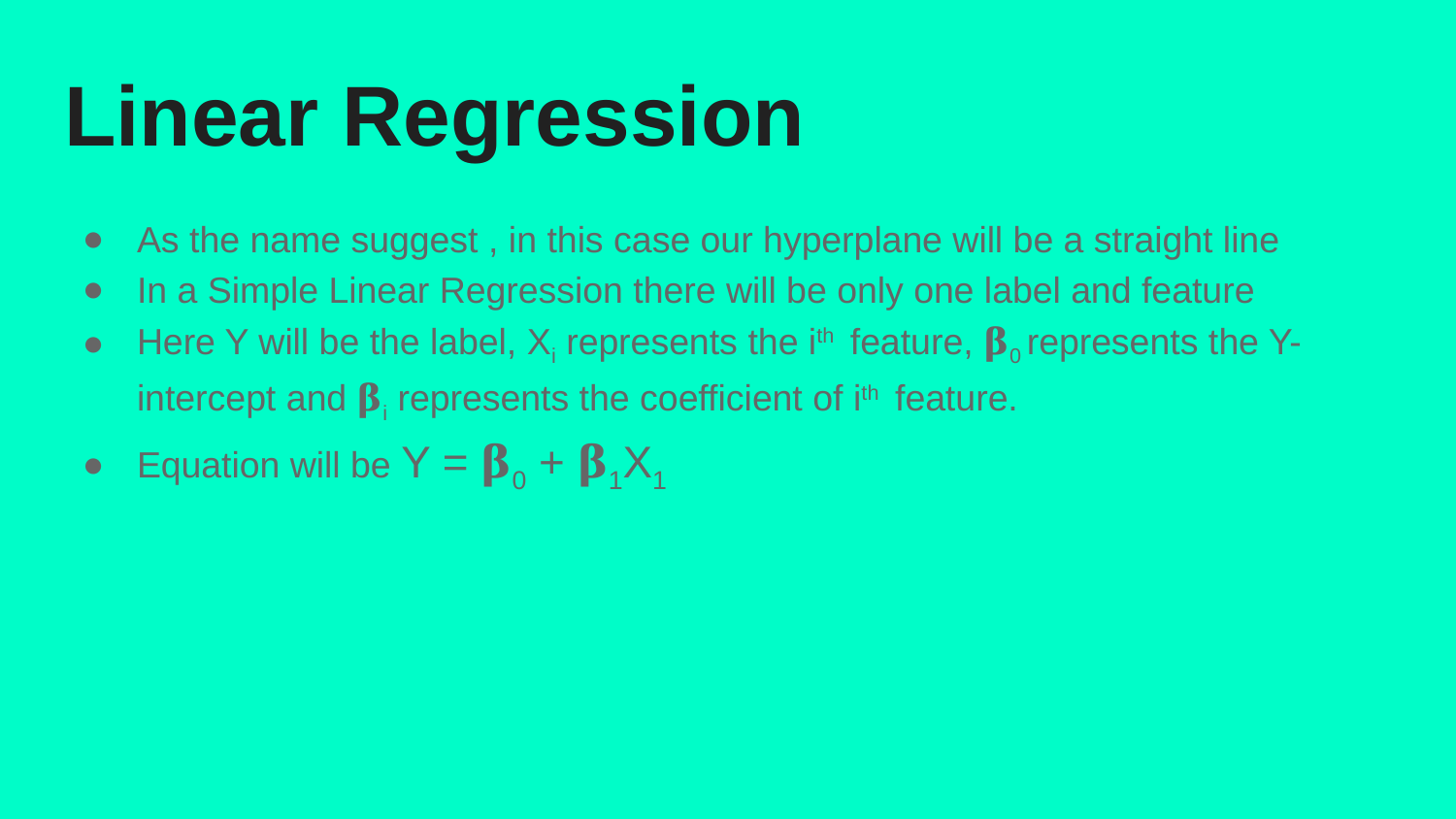

# Linear Regression
As the name suggest , in this case our hyperplane will be a straight line
In a Simple Linear Regression there will be only one label and feature
Here Y will be the label, Xi represents the ith  feature, 𝛃0 represents the Y-intercept and 𝛃i represents the coefficient of ith  feature.
Equation will be Y = 𝛃0 + 𝛃1X1